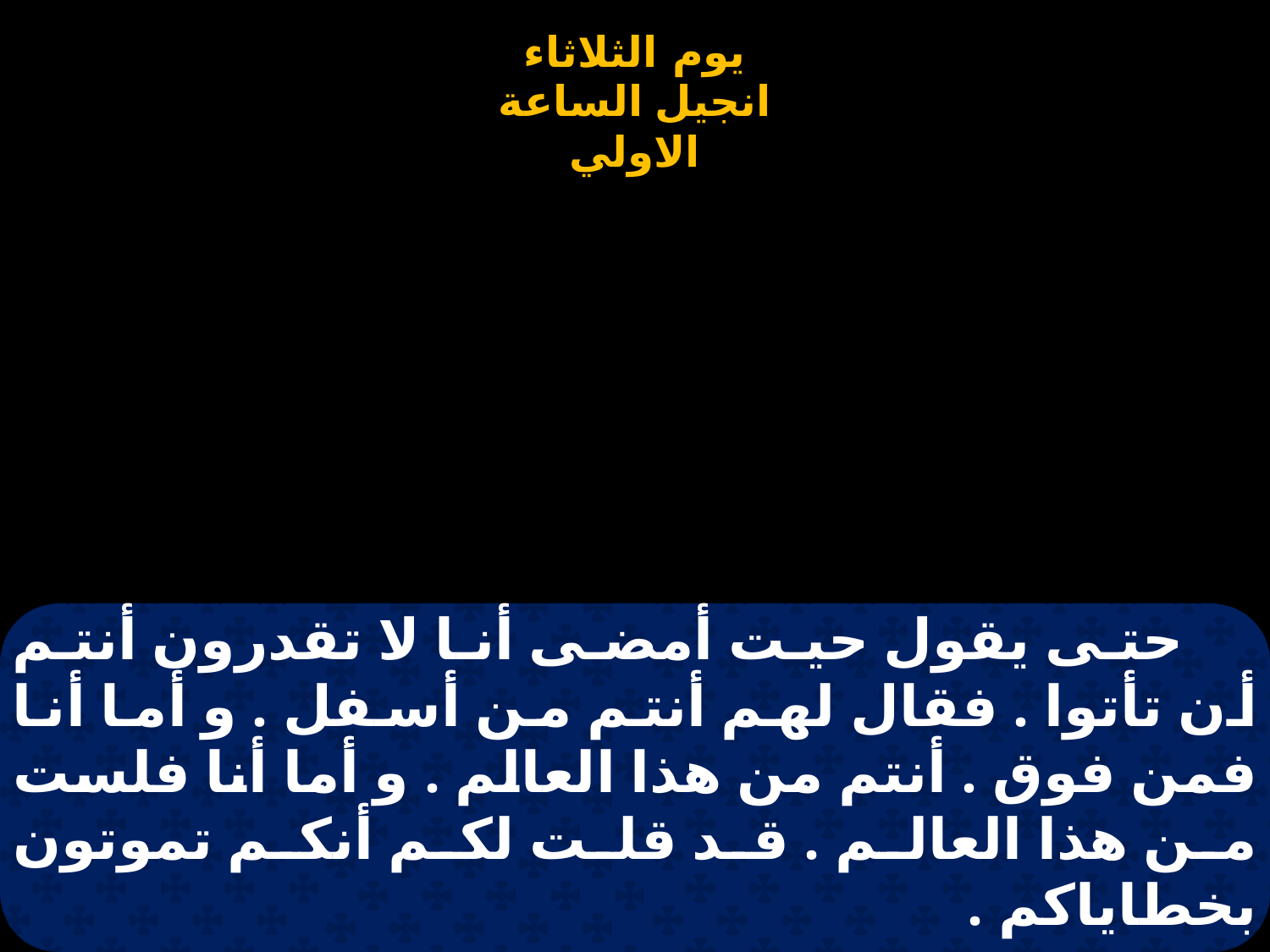

# حتى يقول حيت أمضى أنا لا تقدرون أنتم أن تأتوا . فقال لهم أنتم من أسفل . و أما أنا فمن فوق . أنتم من هذا العالم . و أما أنا فلست من هذا العالم . قد قلت لكم أنكم تموتون بخطاياكم .